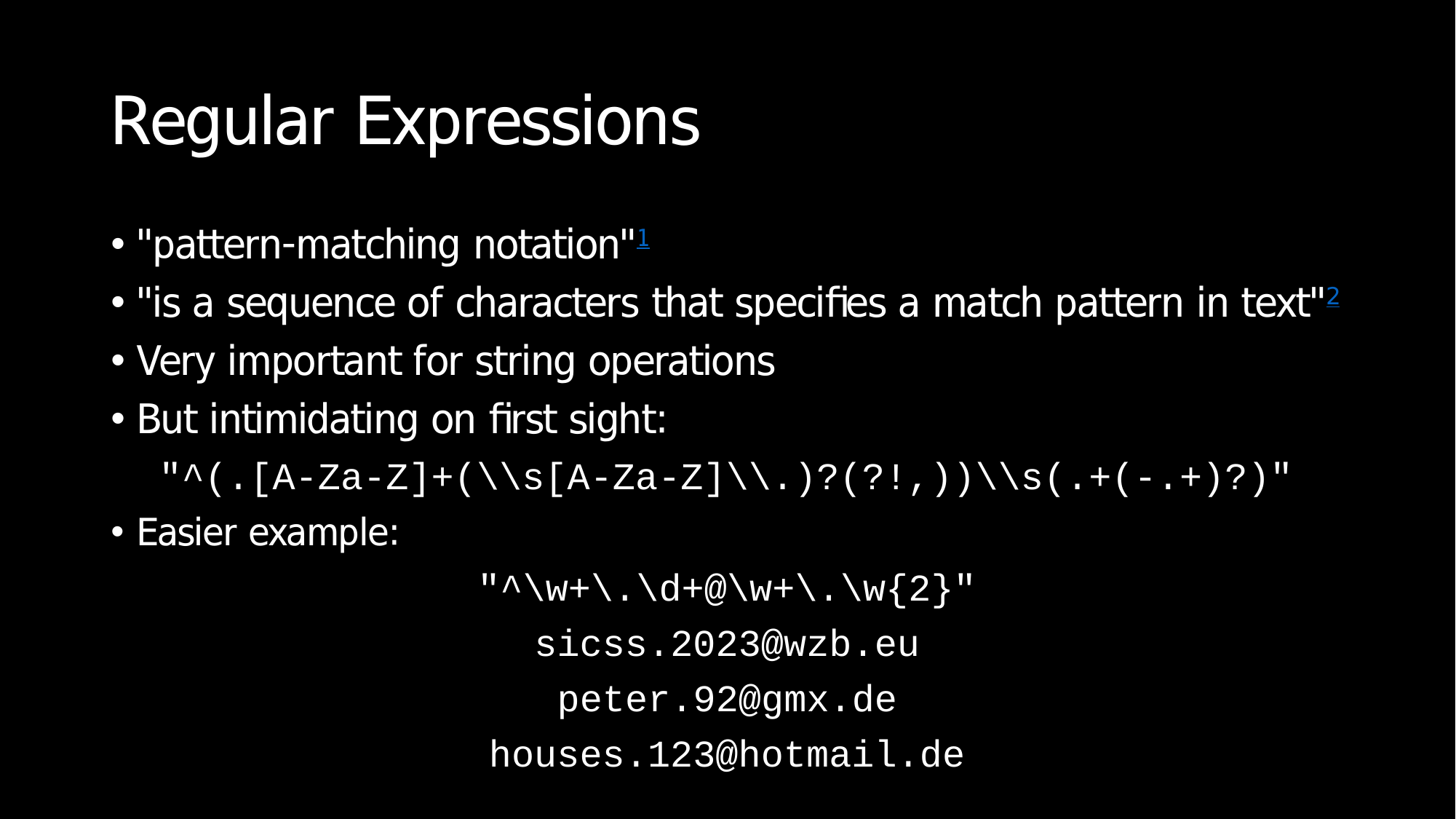

# Regular Expressions
"pattern-matching notation"1
"is a sequence of characters that specifies a match pattern in text"2
Very important for string operations
But intimidating on first sight:
"^(.[A-Za-Z]+(\\s[A-Za-Z]\\.)?(?!,))\\s(.+(-.+)?)"
Easier example:
"^\w+\.\d+@\w+\.\w{2}"
sicss.2023@wzb.eu
peter.92@gmx.de
houses.123@hotmail.de